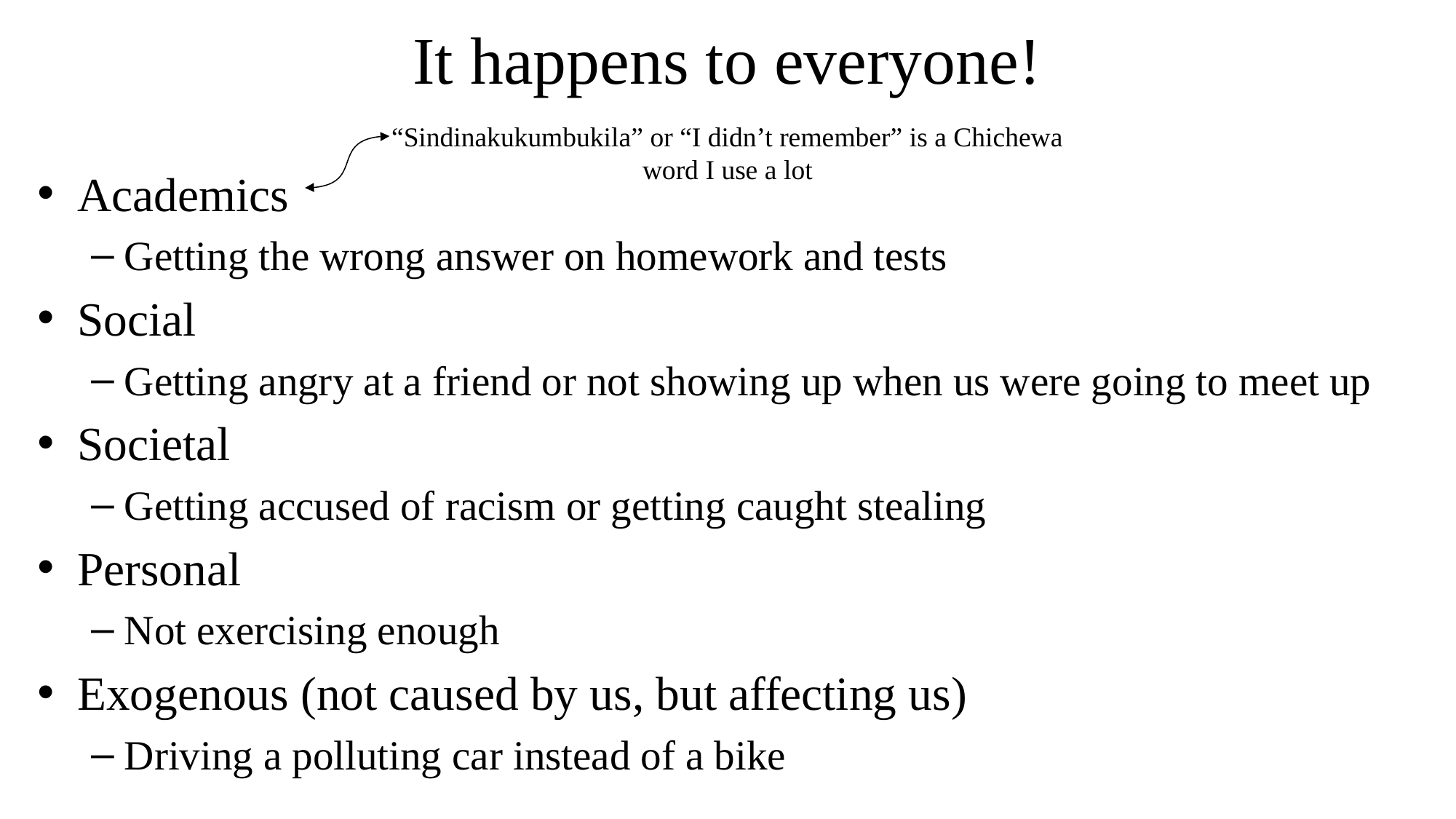

# It happens to everyone!
“Sindinakukumbukila” or “I didn’t remember” is a Chichewa word I use a lot
Academics
Getting the wrong answer on homework and tests
Social
Getting angry at a friend or not showing up when us were going to meet up
Societal
Getting accused of racism or getting caught stealing
Personal
Not exercising enough
Exogenous (not caused by us, but affecting us)
Driving a polluting car instead of a bike